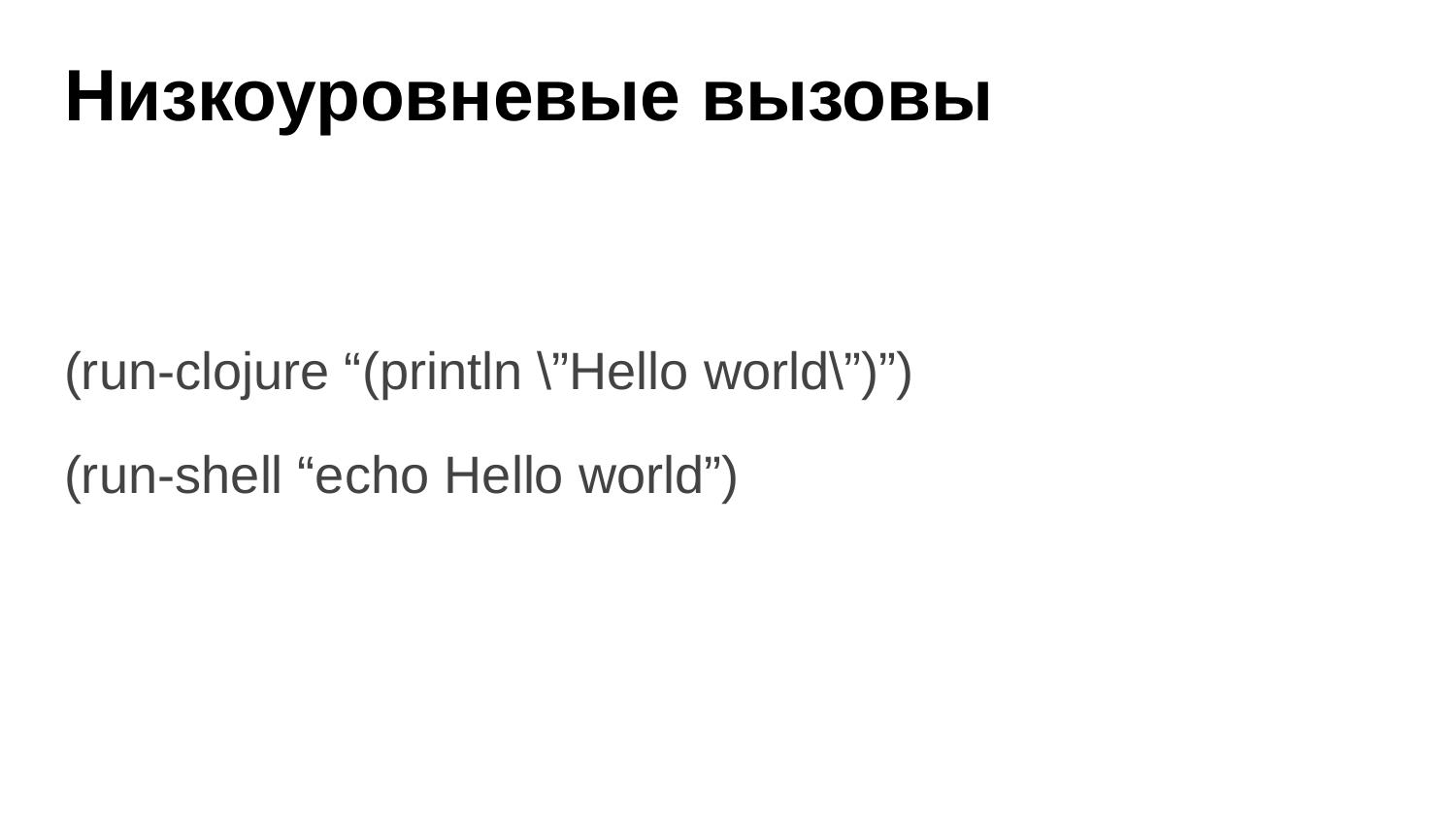

# Низкоуровневые вызовы
(run-clojure “(println \”Hello world\”)”)
(run-shell “echo Hello world”)